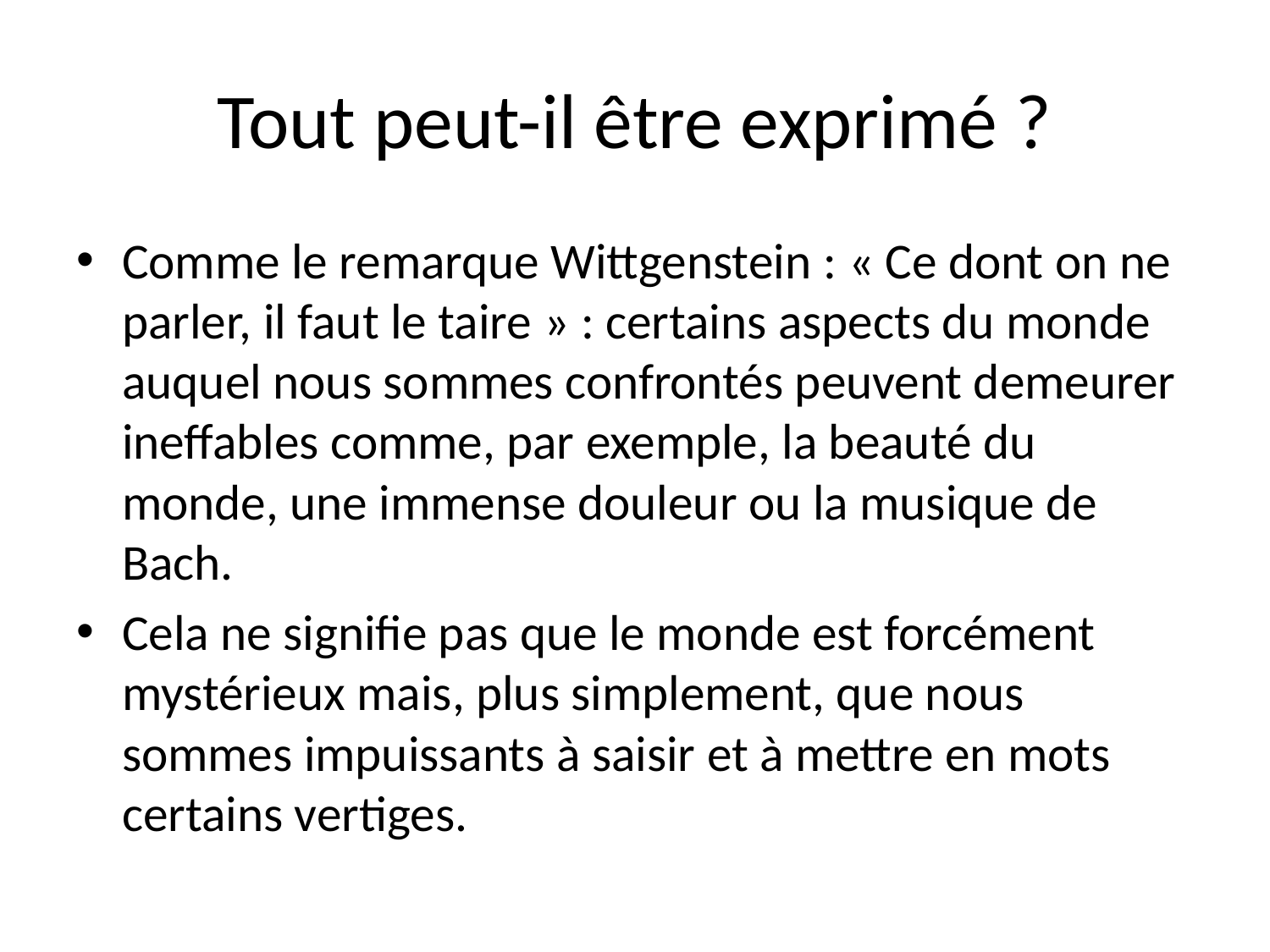

# Tout peut-il être exprimé ?
Comme le remarque Wittgenstein : « Ce dont on ne  parler, il faut le taire » : certains aspects du monde auquel nous sommes confrontés peuvent demeurer ineffables comme, par exemple, la beauté du monde, une immense douleur ou la musique de Bach.
Cela ne signifie pas que le monde est forcément mystérieux mais, plus simplement, que nous sommes impuissants à saisir et à mettre en mots certains vertiges.